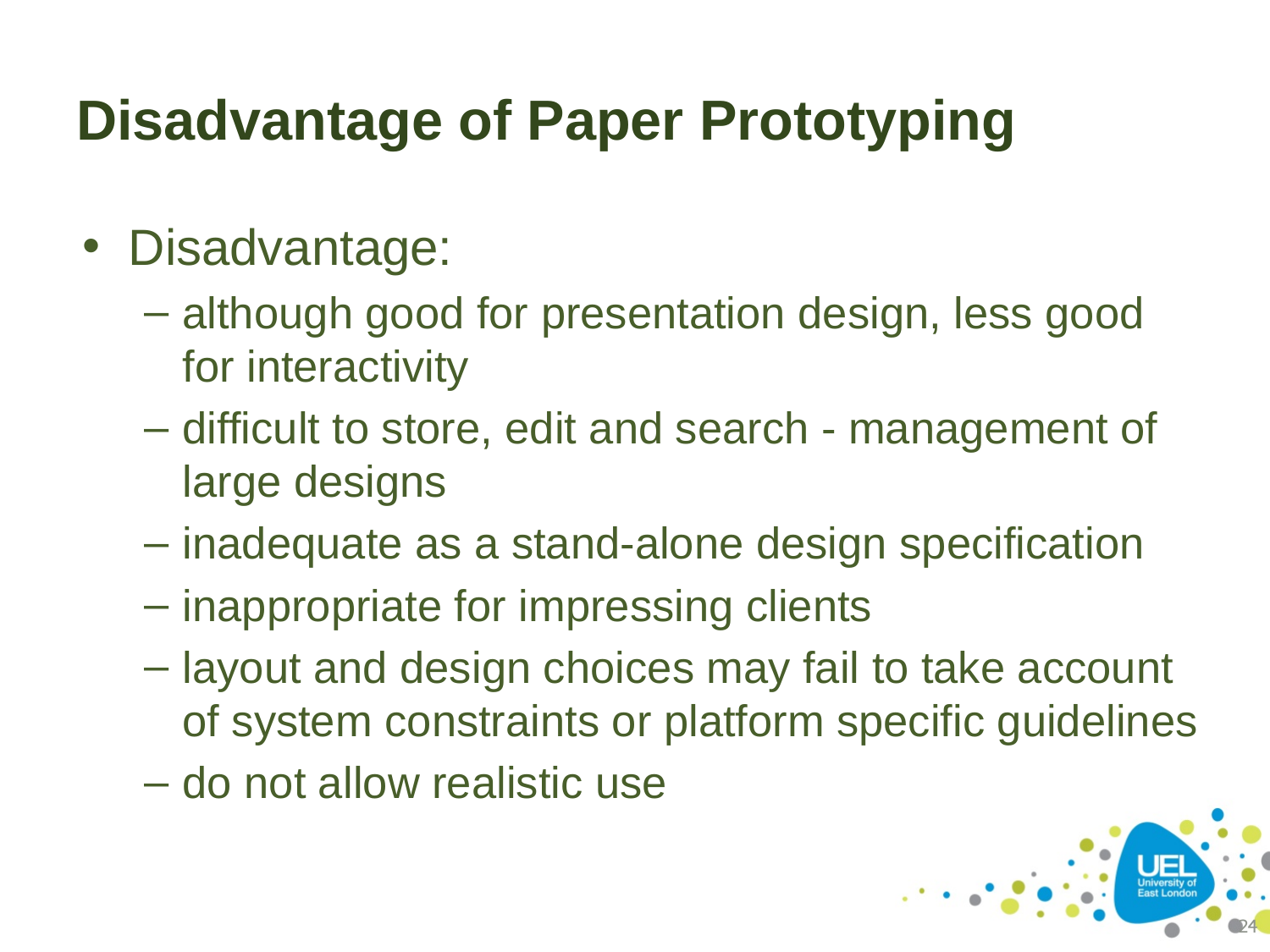

# Disadvantage of Paper Prototyping
Disadvantage:
although good for presentation design, less good for interactivity
difficult to store, edit and search - management of large designs
inadequate as a stand-alone design specification
inappropriate for impressing clients
layout and design choices may fail to take account of system constraints or platform specific guidelines
do not allow realistic use

24